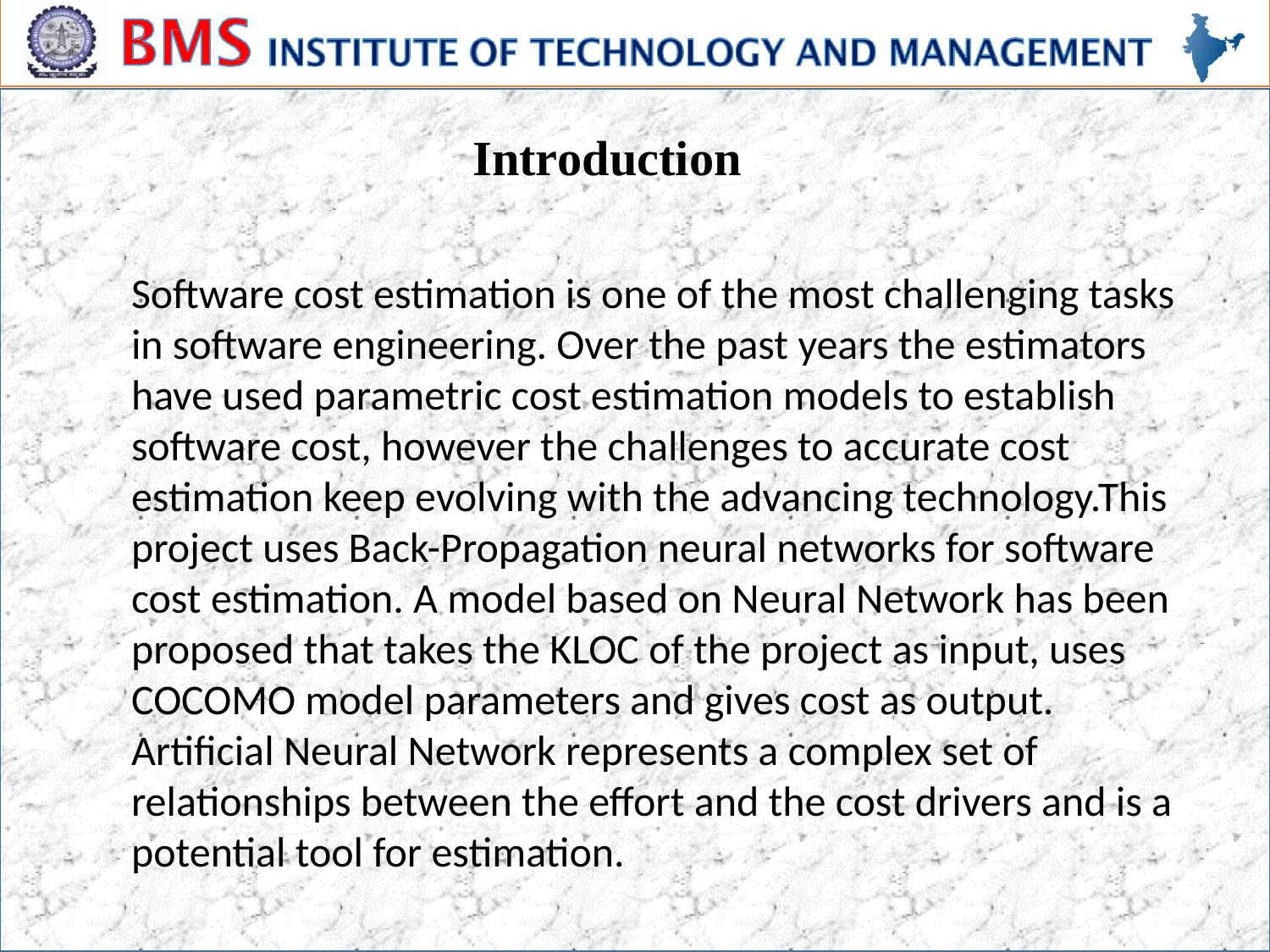

# Introduction
Software cost estimation is one of the most challenging tasks in software engineering. Over the past years the estimators have used parametric cost estimation models to establish software cost, however the challenges to accurate cost estimation keep evolving with the advancing technology.This project uses Back-Propagation neural networks for software cost estimation. A model based on Neural Network has been proposed that takes the KLOC of the project as input, uses COCOMO model parameters and gives cost as output. Artificial Neural Network represents a complex set of relationships between the effort and the cost drivers and is a potential tool for estimation.
2